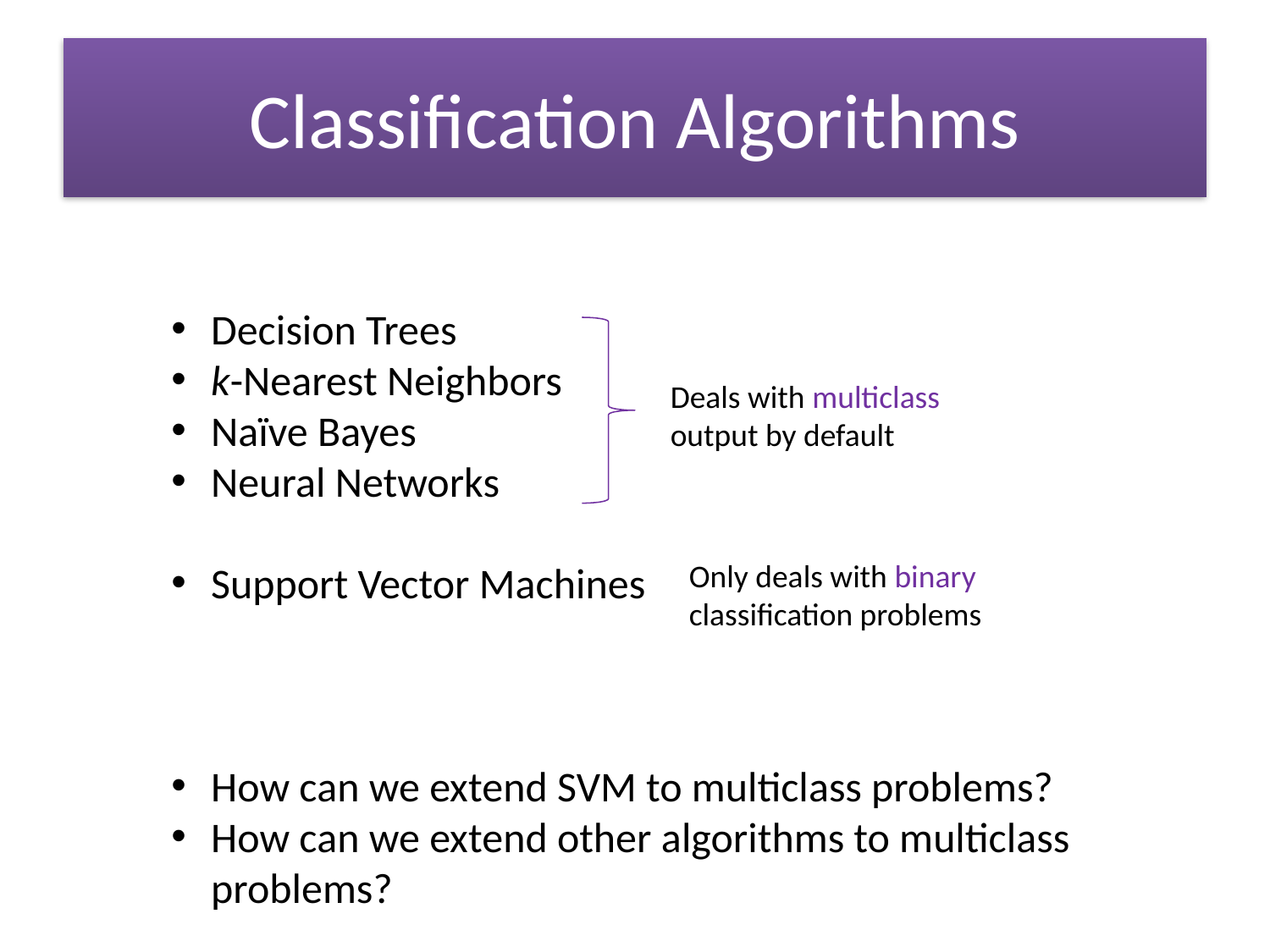

# Classification Algorithms
Decision Trees
k-Nearest Neighbors
Naïve Bayes
Neural Networks

Support Vector Machines

How can we extend SVM to multiclass problems?
How can we extend other algorithms to multiclass problems?

Deals with multiclass
output by default
Only deals with binary
classification problems